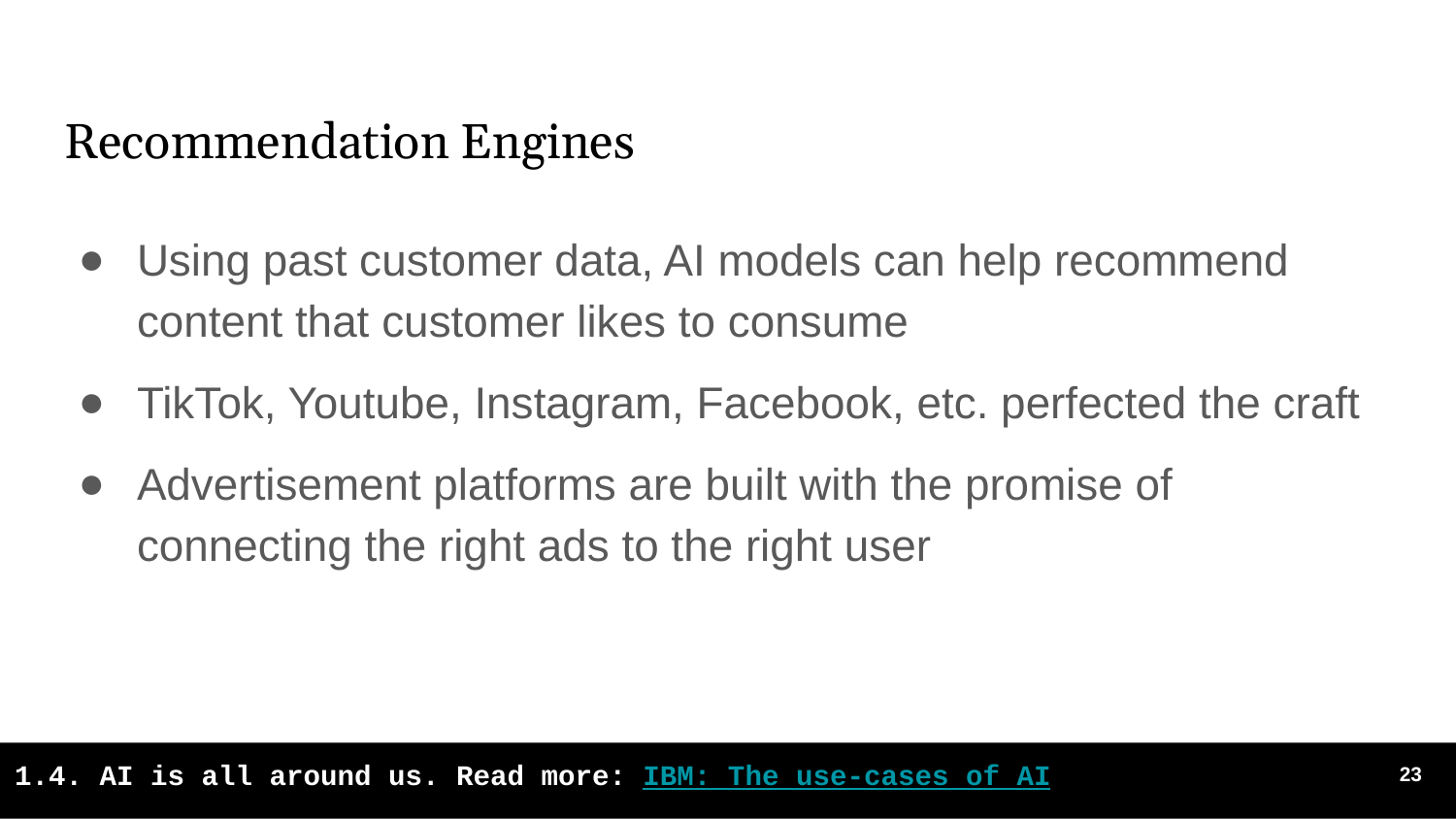

# Recommendation Engines
Using past customer data, AI models can help recommend content that customer likes to consume
TikTok, Youtube, Instagram, Facebook, etc. perfected the craft
Advertisement platforms are built with the promise of connecting the right ads to the right user
23
1.4. AI is all around us. Read more: IBM: The use-cases of AI